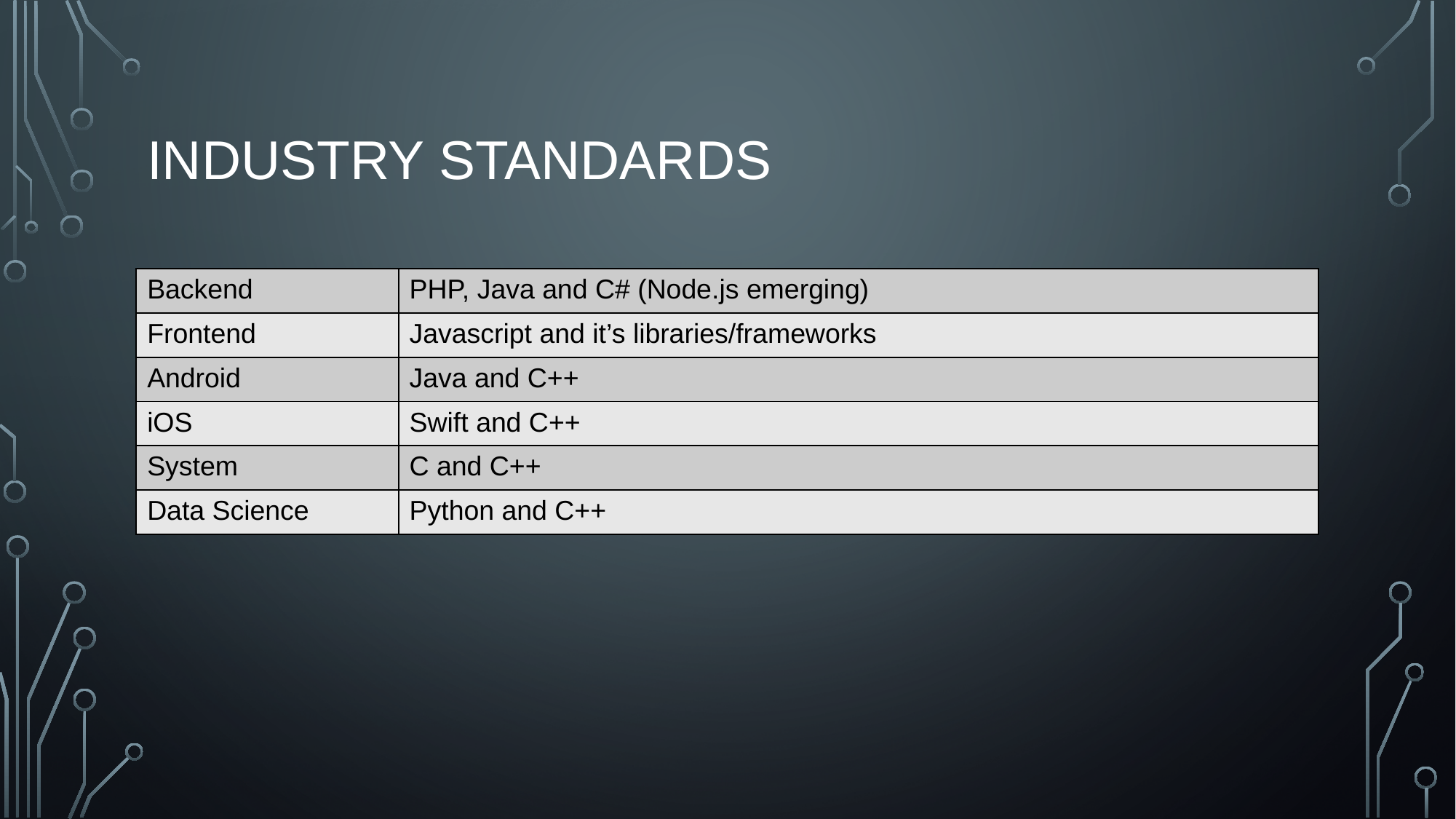

# Industry Standards
| Backend | PHP, Java and C# (Node.js emerging) |
| --- | --- |
| Frontend | Javascript and it’s libraries/frameworks |
| Android | Java and C++ |
| iOS | Swift and C++ |
| System | C and C++ |
| Data Science | Python and C++ |